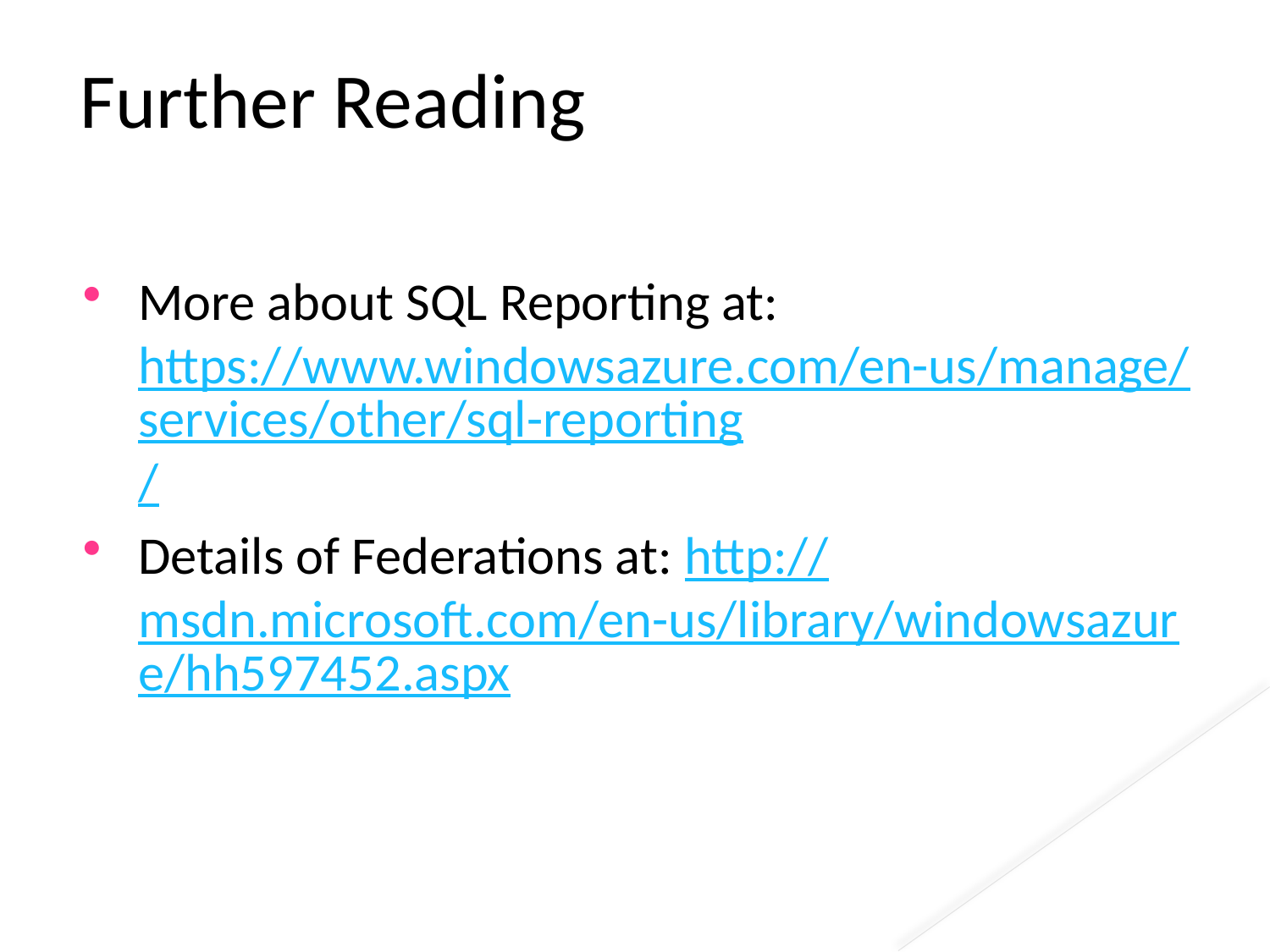

# Further Reading
More about SQL Reporting at: https://www.windowsazure.com/en-us/manage/services/other/sql-reporting/
Details of Federations at: http://msdn.microsoft.com/en-us/library/windowsazure/hh597452.aspx